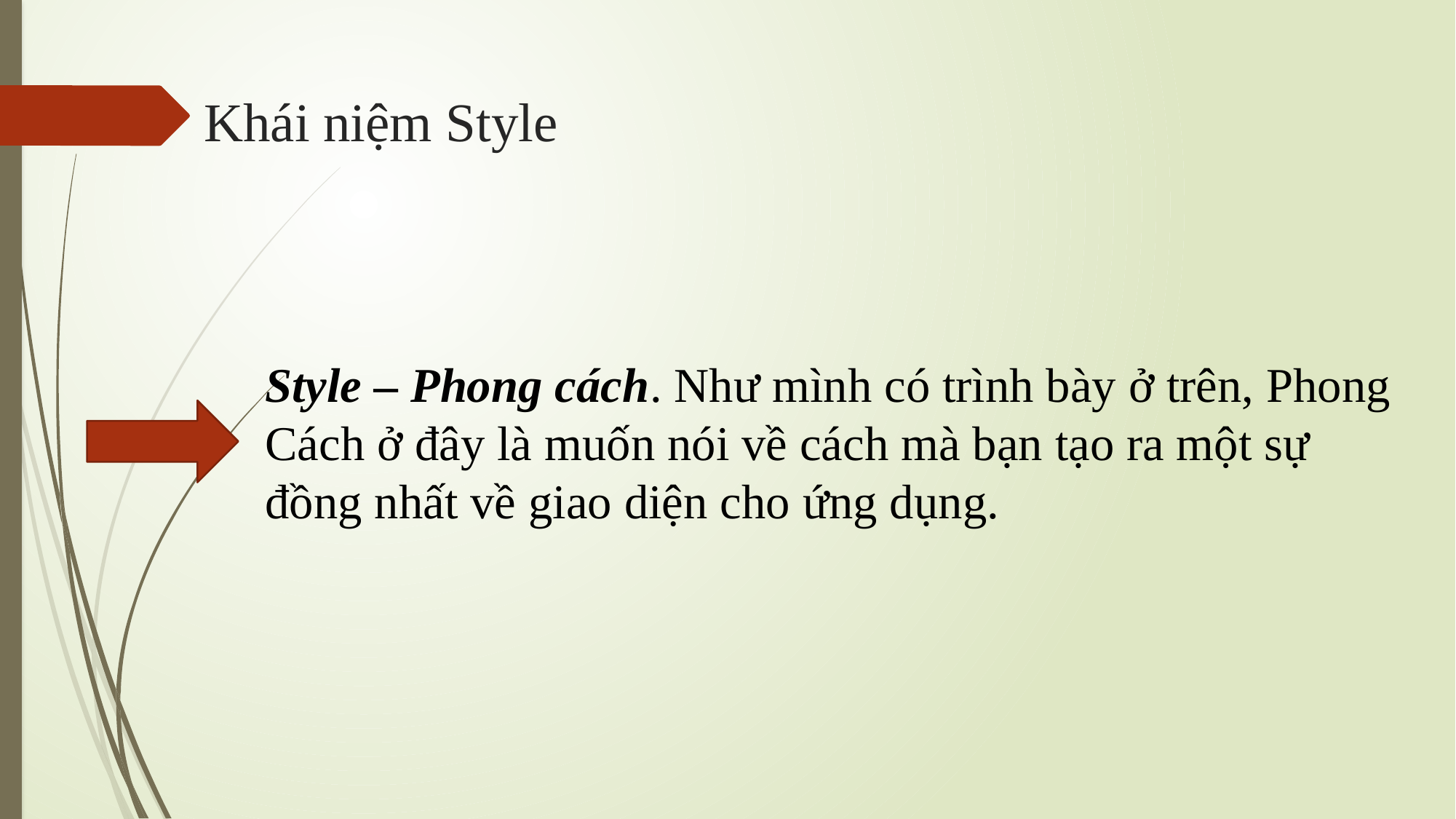

# Khái niệm Style
Style – Phong cách. Như mình có trình bày ở trên, Phong Cách ở đây là muốn nói về cách mà bạn tạo ra một sự đồng nhất về giao diện cho ứng dụng.